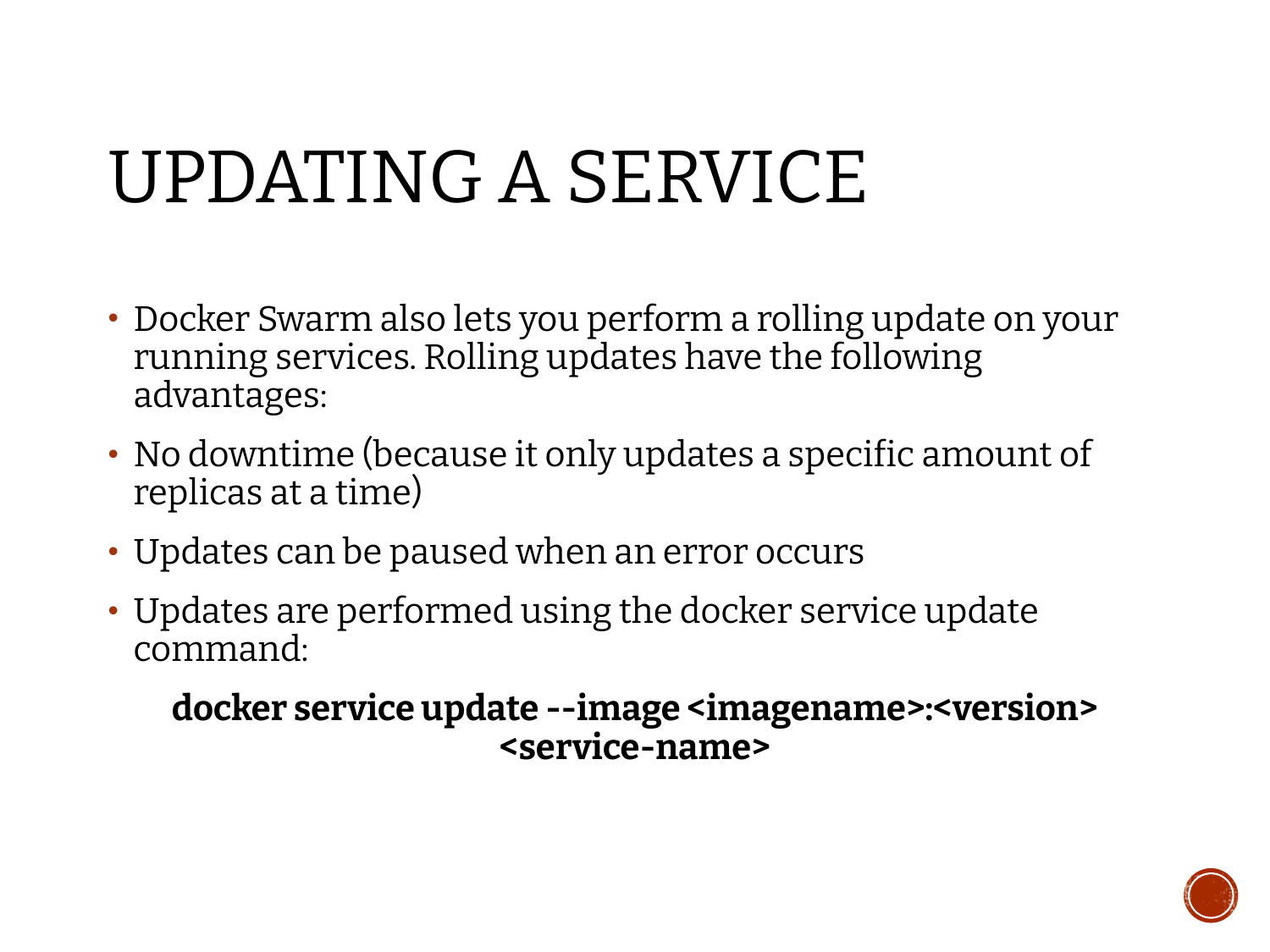

# Updating a Service
Docker Swarm also lets you perform a rolling update on your running services. Rolling updates have the following advantages:
No downtime (because it only updates a specific amount of replicas at a time)
Updates can be paused when an error occurs
Updates are performed using the docker service update command:
docker service update --image <imagename>:<version> <service-name>